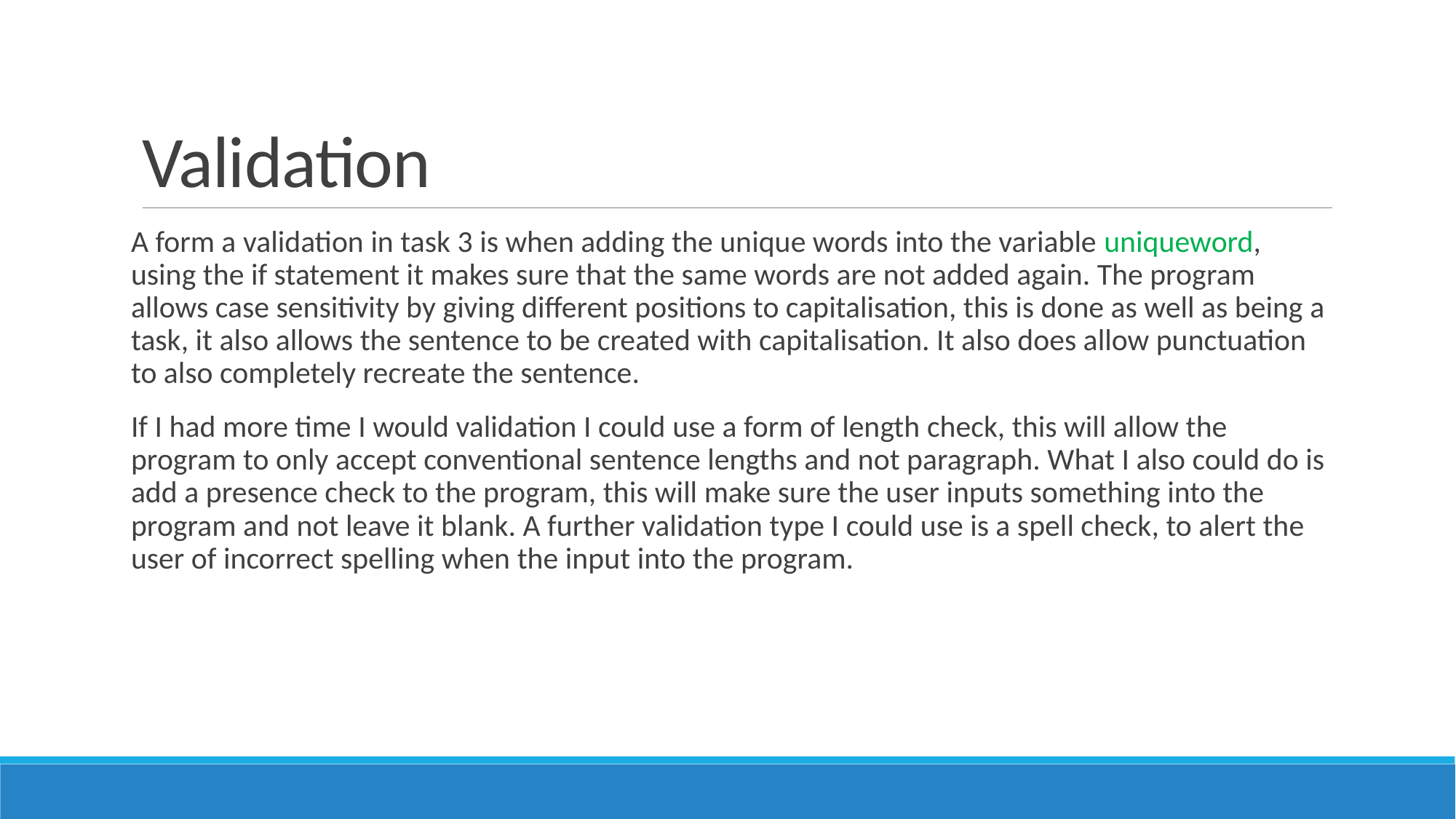

# Validation
A form a validation in task 3 is when adding the unique words into the variable uniqueword, using the if statement it makes sure that the same words are not added again. The program allows case sensitivity by giving different positions to capitalisation, this is done as well as being a task, it also allows the sentence to be created with capitalisation. It also does allow punctuation to also completely recreate the sentence.
If I had more time I would validation I could use a form of length check, this will allow the program to only accept conventional sentence lengths and not paragraph. What I also could do is add a presence check to the program, this will make sure the user inputs something into the program and not leave it blank. A further validation type I could use is a spell check, to alert the user of incorrect spelling when the input into the program.